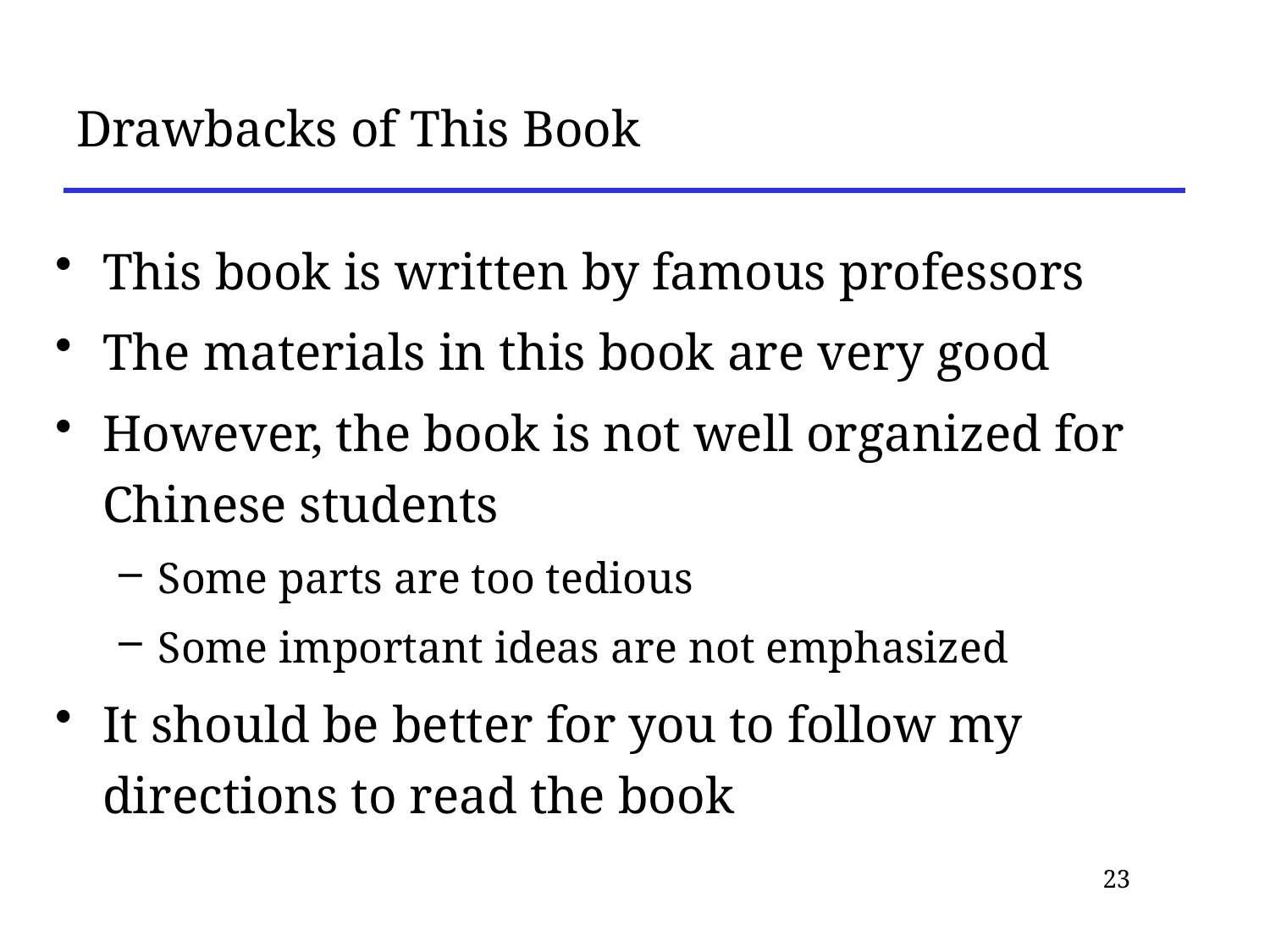

# Drawbacks of This Book
This book is written by famous professors
The materials in this book are very good
However, the book is not well organized for Chinese students
Some parts are too tedious
Some important ideas are not emphasized
It should be better for you to follow my directions to read the book
23